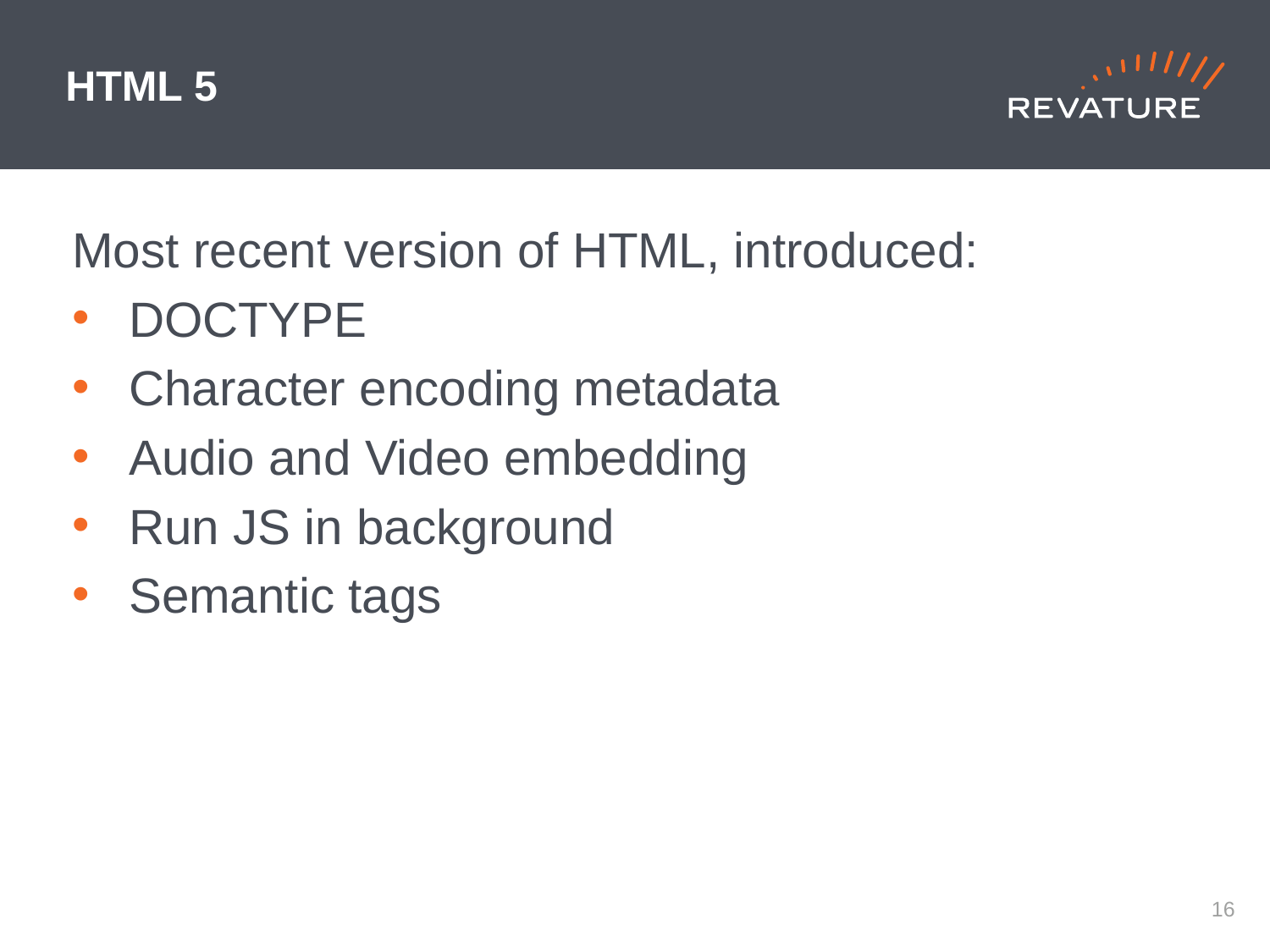

# HTML 5
Most recent version of HTML, introduced:
DOCTYPE
Character encoding metadata
Audio and Video embedding
Run JS in background
Semantic tags
16